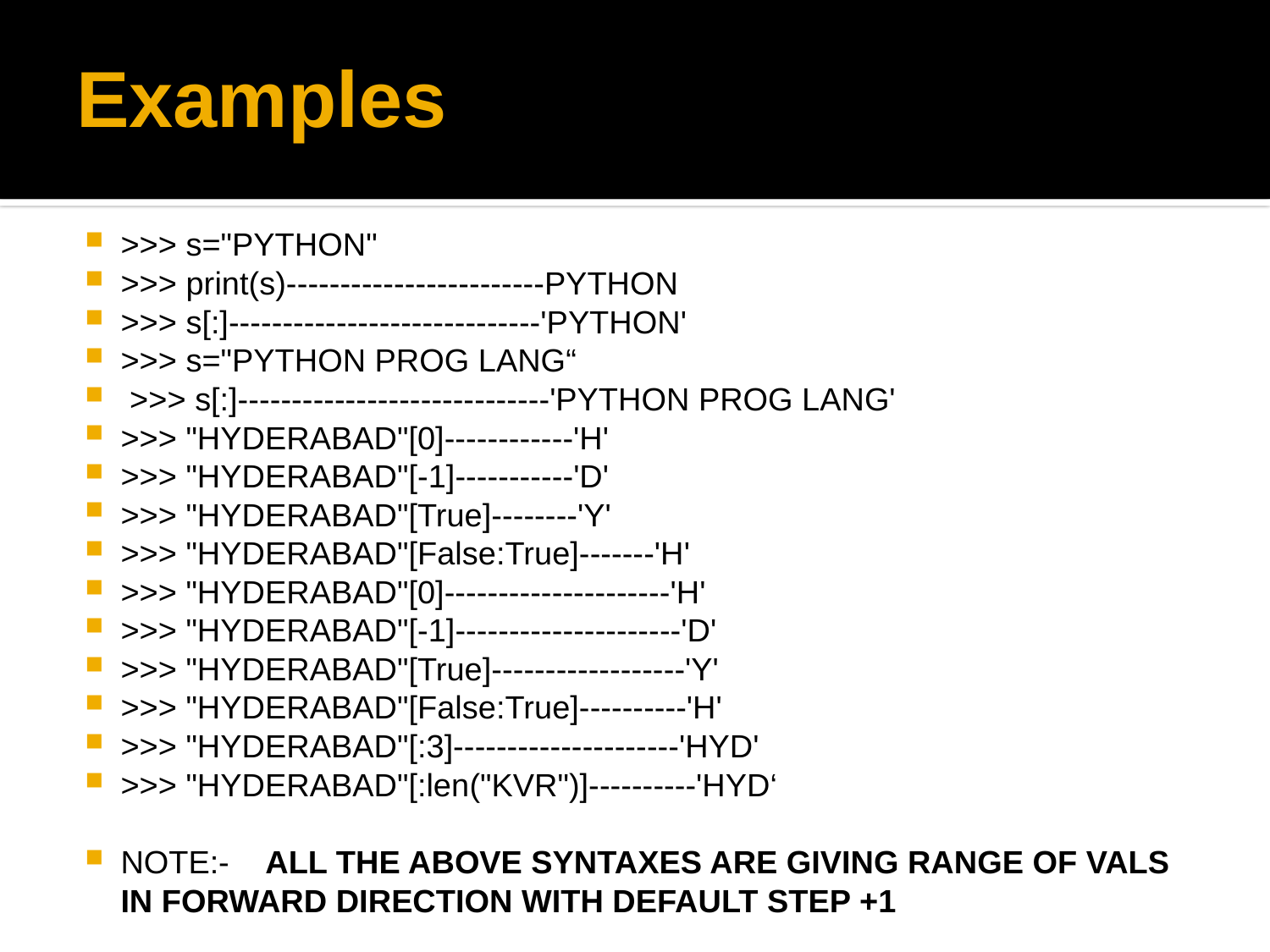

# Examples
>>> s="PYTHON"
>>> print(s)------------------------PYTHON
>>> s[:]-----------------------------'PYTHON'
>>> s="PYTHON PROG LANG“
 >>> s[:]-----------------------------'PYTHON PROG LANG'
>>> "HYDERABAD"[0]------------'H'
>>> "HYDERABAD"[-1]-----------'D'
>>> "HYDERABAD"[True]--------'Y'
>>> "HYDERABAD"[False:True]-------'H'
>>> "HYDERABAD"[0]---------------------'H'
>>> "HYDERABAD"[-1]---------------------'D'
>>> "HYDERABAD"[True]------------------'Y'
>>> "HYDERABAD"[False:True]----------'H'
>>> "HYDERABAD"[:3]---------------------'HYD'
>>> "HYDERABAD"[:len("KVR")]----------'HYD‘

NOTE:-    ALL THE ABOVE SYNTAXES ARE GIVING RANGE OF VALS IN FORWARD DIRECTION WITH DEFAULT STEP +1